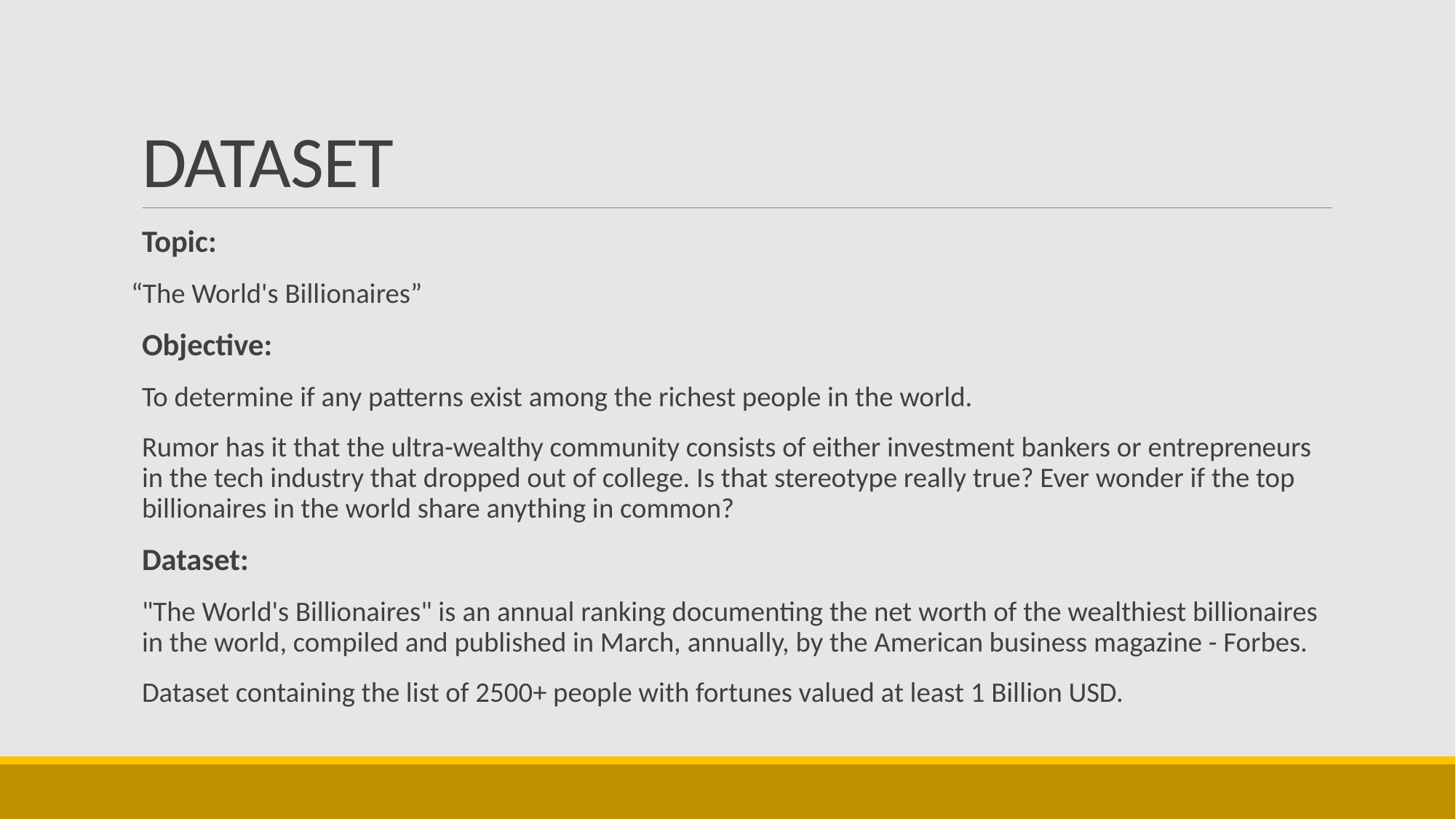

# DATASET
Topic:
“The World's Billionaires”
Objective:
To determine if any patterns exist among the richest people in the world.
Rumor has it that the ultra-wealthy community consists of either investment bankers or entrepreneurs in the tech industry that dropped out of college. Is that stereotype really true? Ever wonder if the top billionaires in the world share anything in common?
Dataset:
"The World's Billionaires" is an annual ranking documenting the net worth of the wealthiest billionaires in the world, compiled and published in March, annually, by the American business magazine - Forbes.
Dataset containing the list of 2500+ people with fortunes valued at least 1 Billion USD.